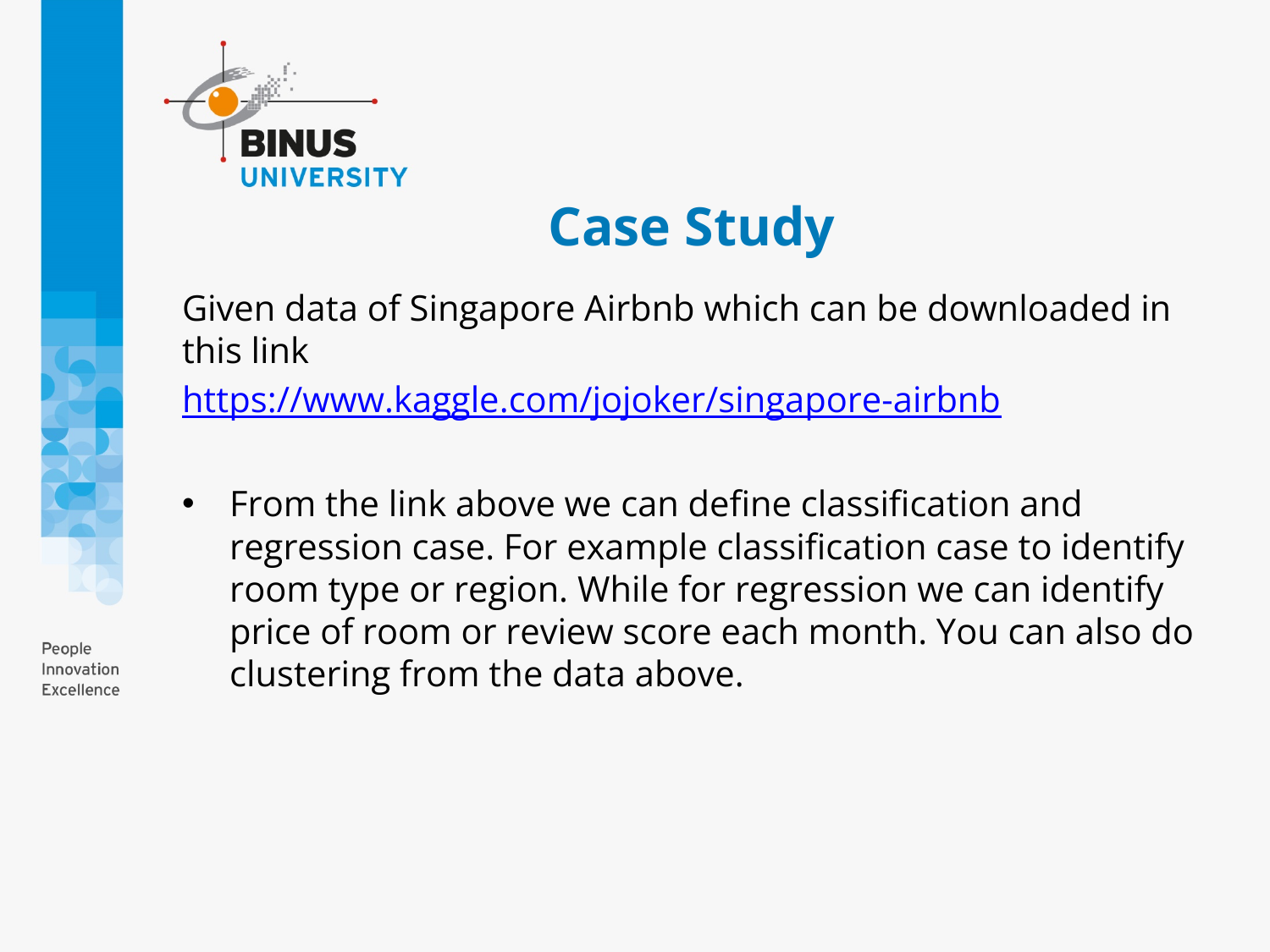

# Case Study
Given data of Singapore Airbnb which can be downloaded in this link
https://www.kaggle.com/jojoker/singapore-airbnb

From the link above we can define classification and regression case. For example classification case to identify room type or region. While for regression we can identify price of room or review score each month. You can also do clustering from the data above.